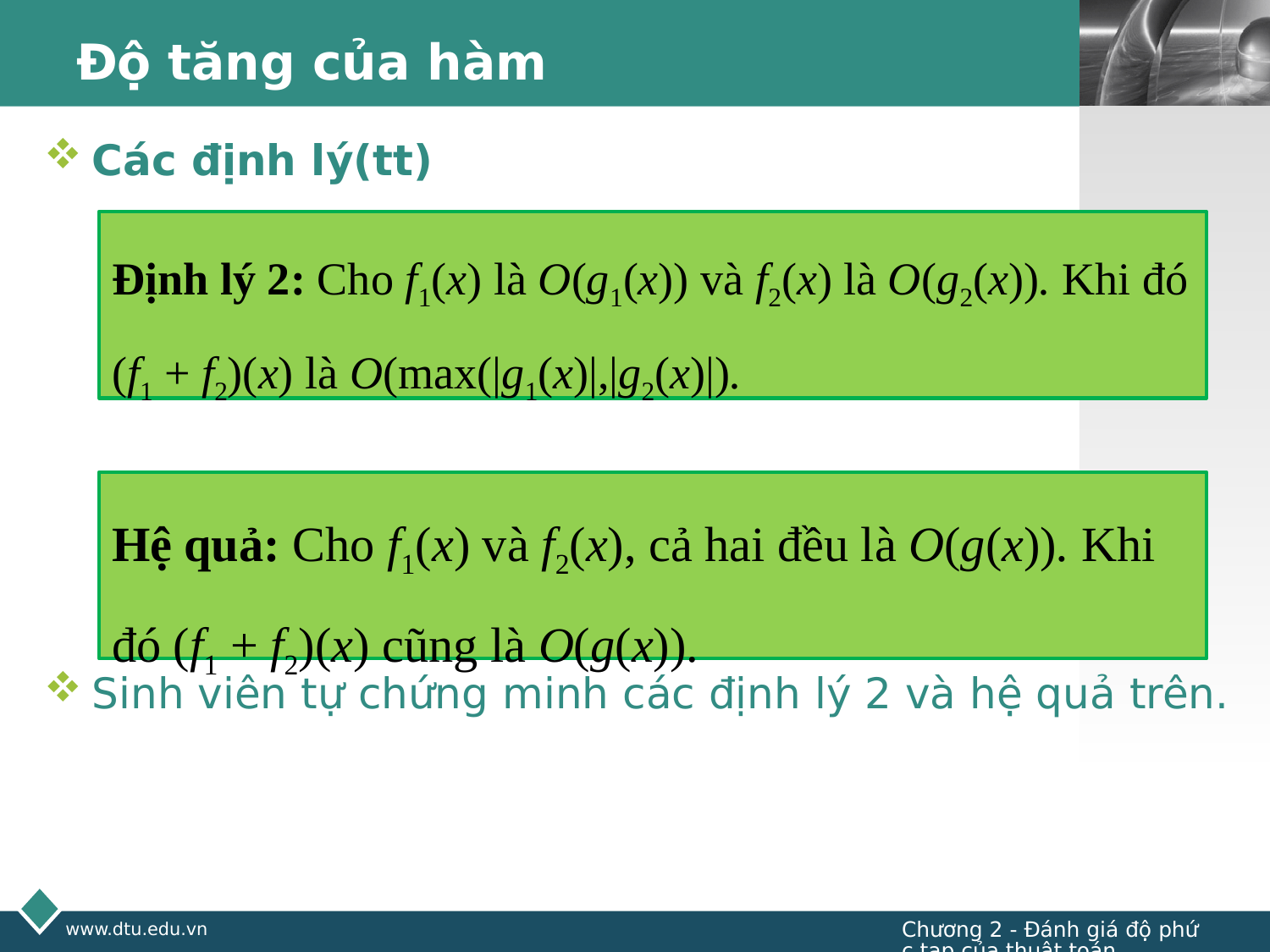

# Độ tăng của hàm
Các định lý(tt)

Sinh viên tự chứng minh các định lý 2 và hệ quả trên.

Định lý 2: Cho f1(x) là O(g1(x)) và f2(x) là O(g2(x)). Khi đó (f1 + f2)(x) là O(max(|g1(x)|,|g2(x)|).

Hệ quả: Cho f1(x) và f2(x), cả hai đều là O(g(x)). Khi đó (f1 + f2)(x) cũng là O(g(x)).
Chương 2 - Đánh giá độ phức tạp của thuật toán
www.dtu.edu.vn